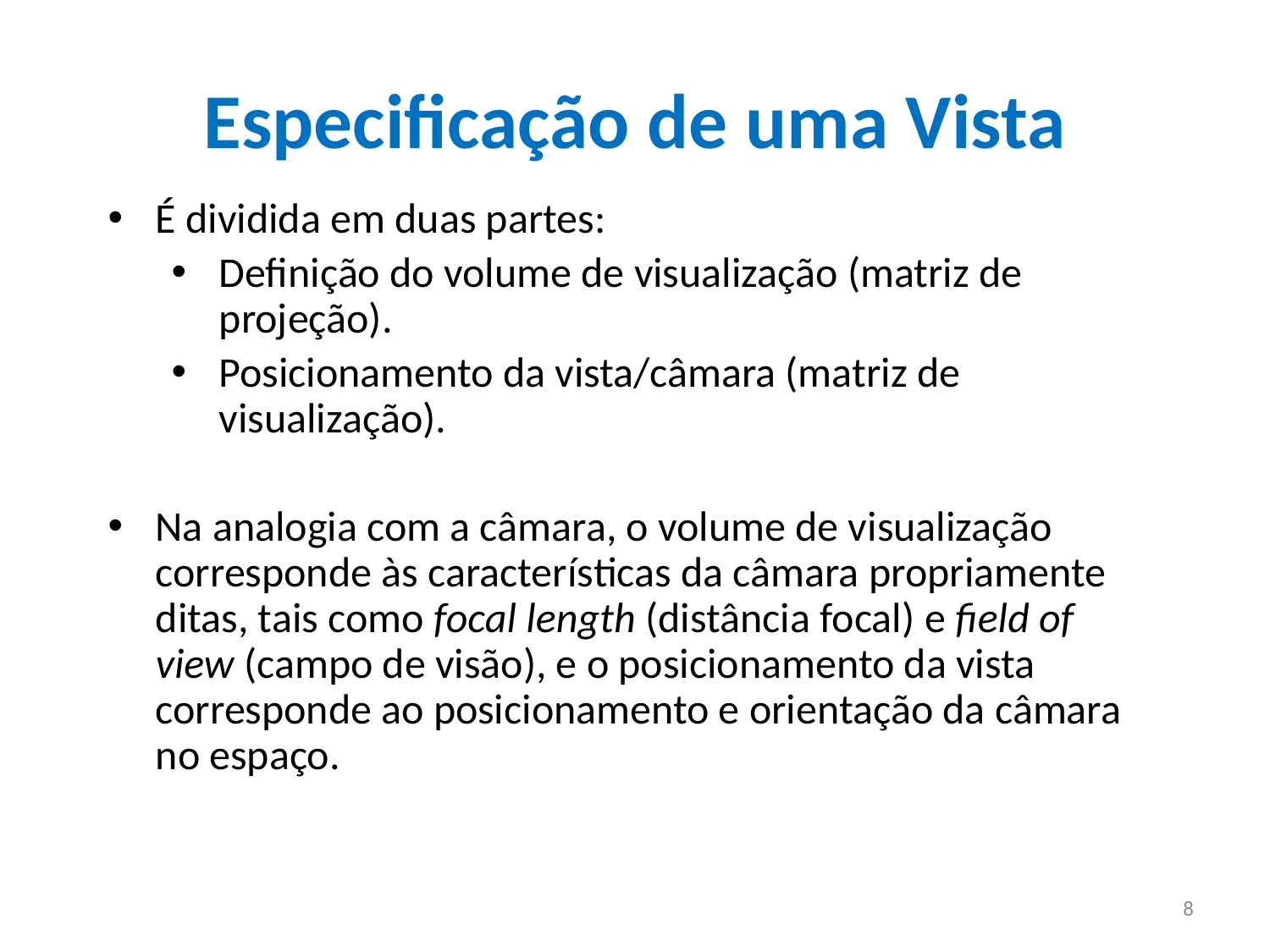

Especificação de uma Vista
É dividida em duas partes:
Definição do volume de visualização (matriz de projeção).
Posicionamento da vista/câmara (matriz de visualização).

Na analogia com a câmara, o volume de visualização corresponde às características da câmara propriamente ditas, tais como focal length (distância focal) e field of view (campo de visão), e o posicionamento da vista corresponde ao posicionamento e orientação da câmara no espaço.
8